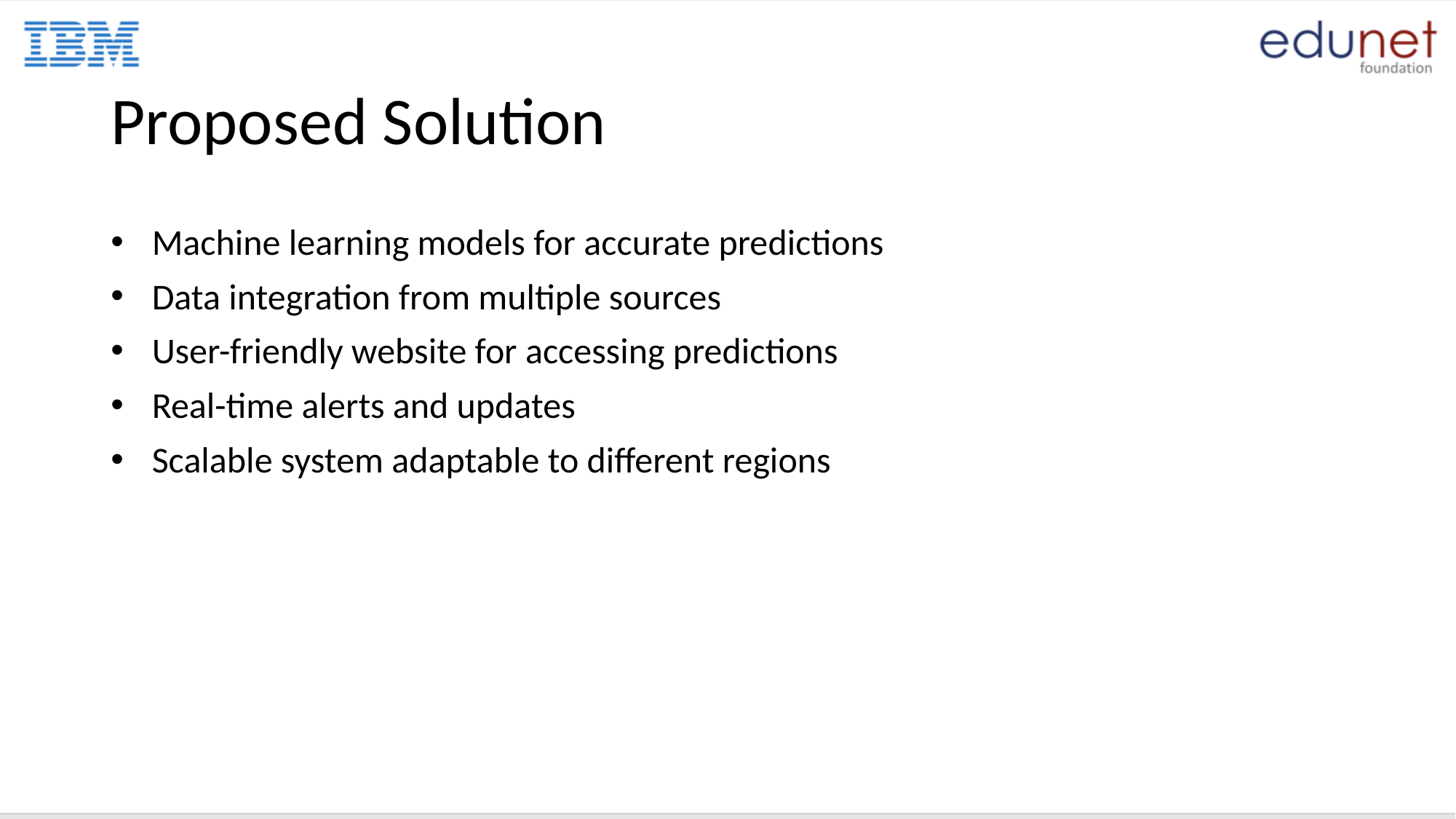

# Proposed Solution
Machine learning models for accurate predictions
Data integration from multiple sources
User-friendly website for accessing predictions
Real-time alerts and updates
Scalable system adaptable to different regions